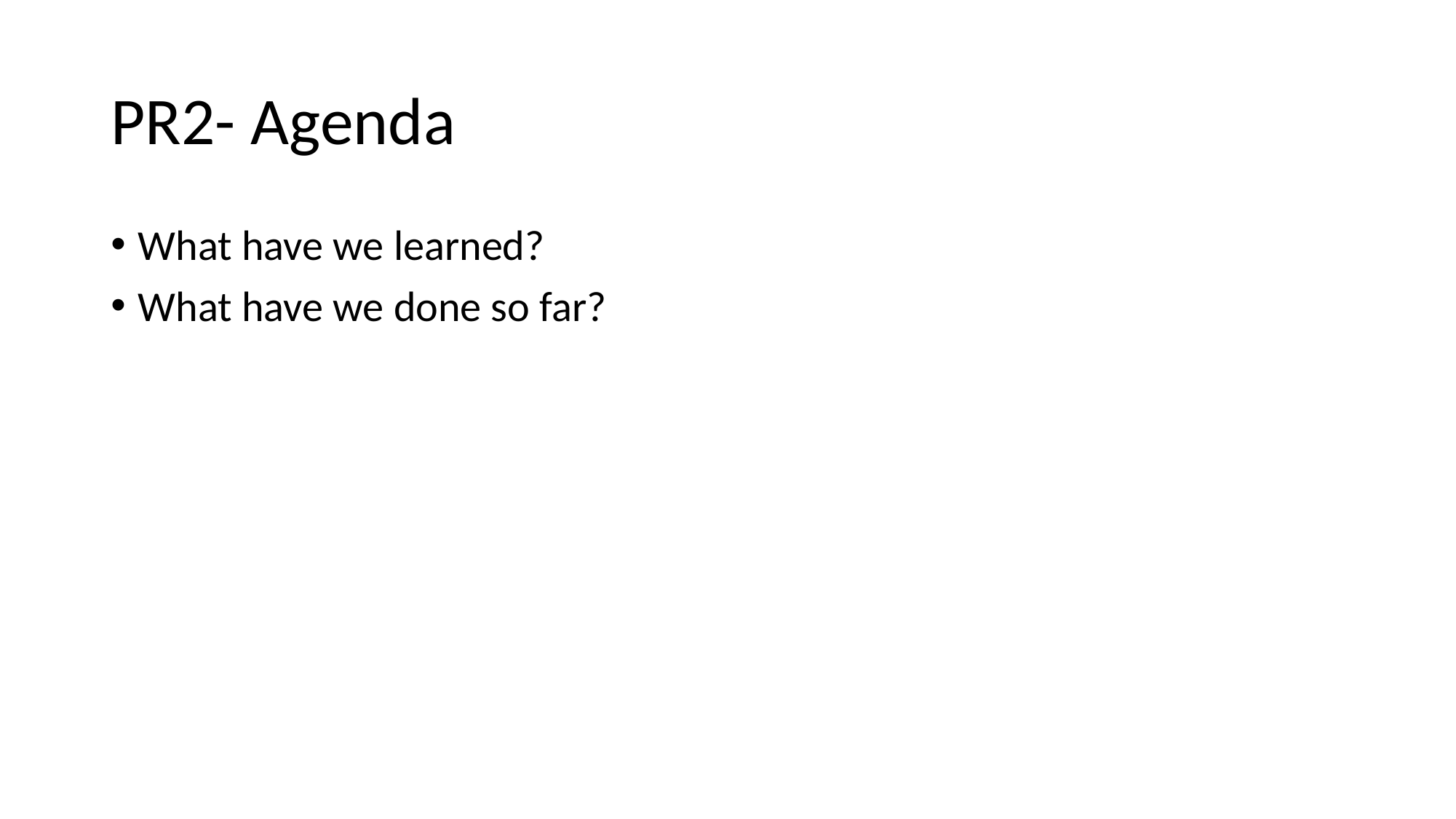

# PR2- Agenda
What have we learned?
What have we done so far?